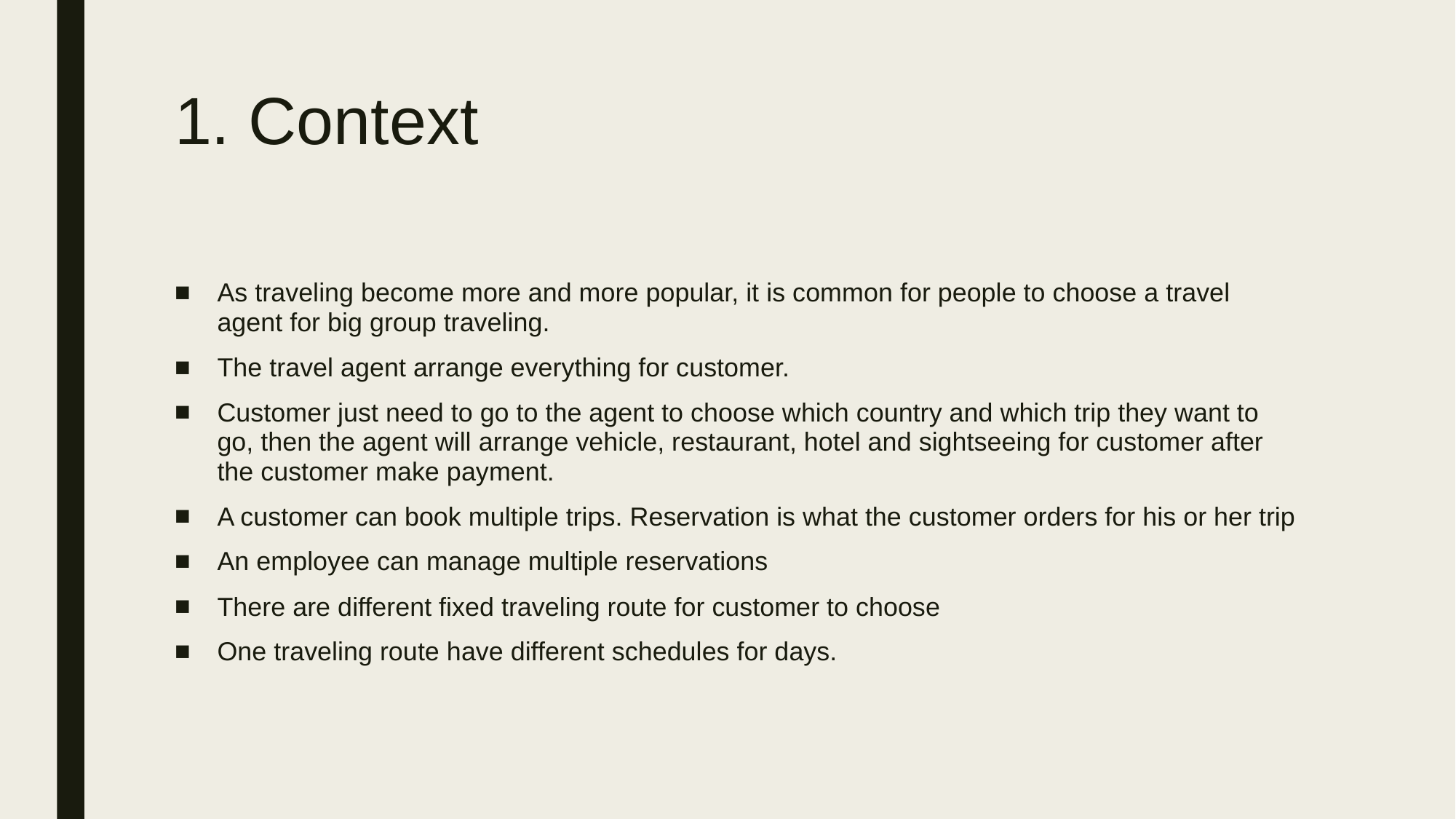

# 1. Context
As traveling become more and more popular, it is common for people to choose a travel agent for big group traveling.
The travel agent arrange everything for customer.
Customer just need to go to the agent to choose which country and which trip they want to go, then the agent will arrange vehicle, restaurant, hotel and sightseeing for customer after the customer make payment.
A customer can book multiple trips. Reservation is what the customer orders for his or her trip
An employee can manage multiple reservations
There are different fixed traveling route for customer to choose
One traveling route have different schedules for days.